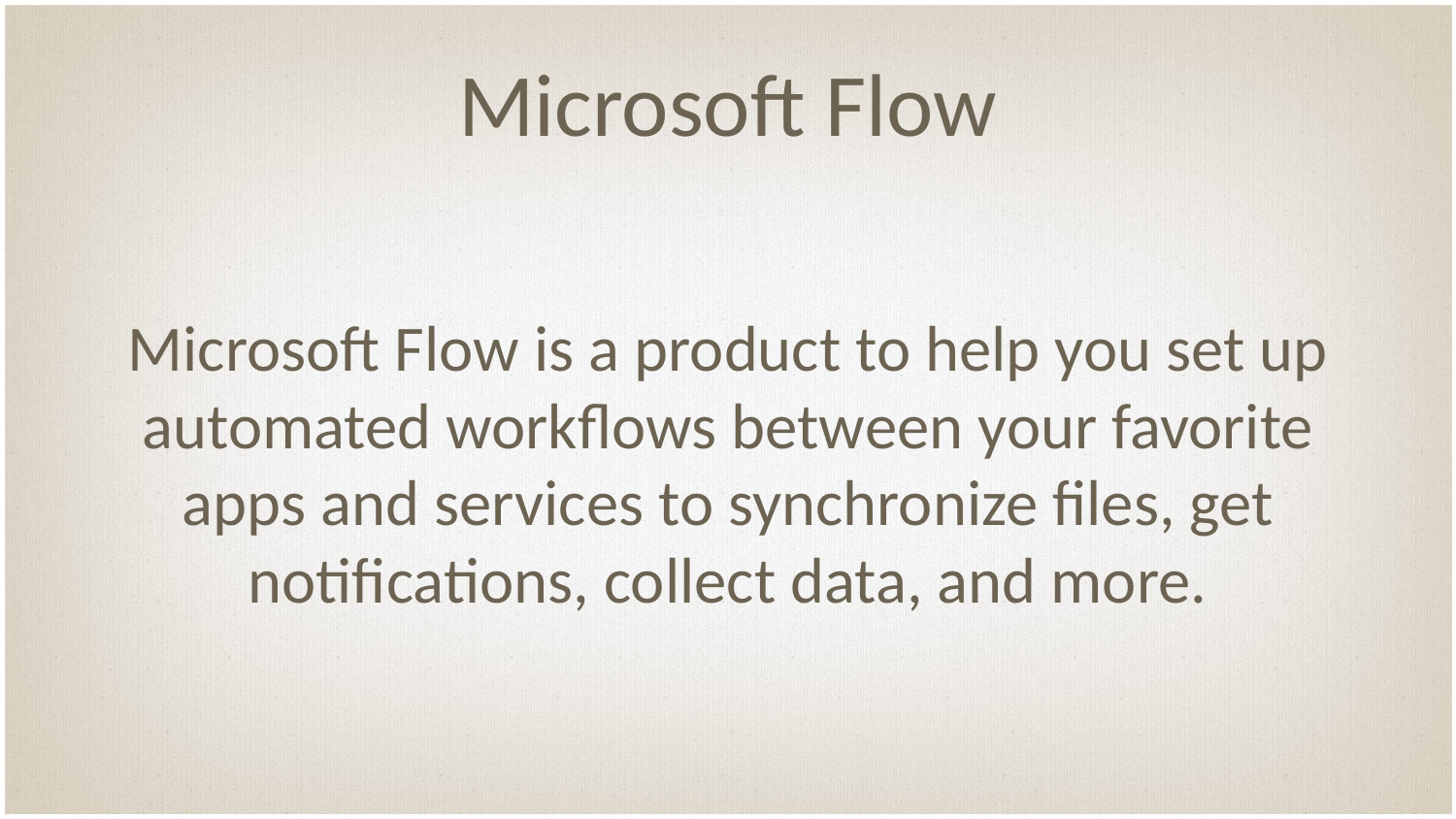

# Microsoft Flow
Microsoft Flow is a product to help you set up automated workflows between your favorite apps and services to synchronize files, get notifications, collect data, and more.